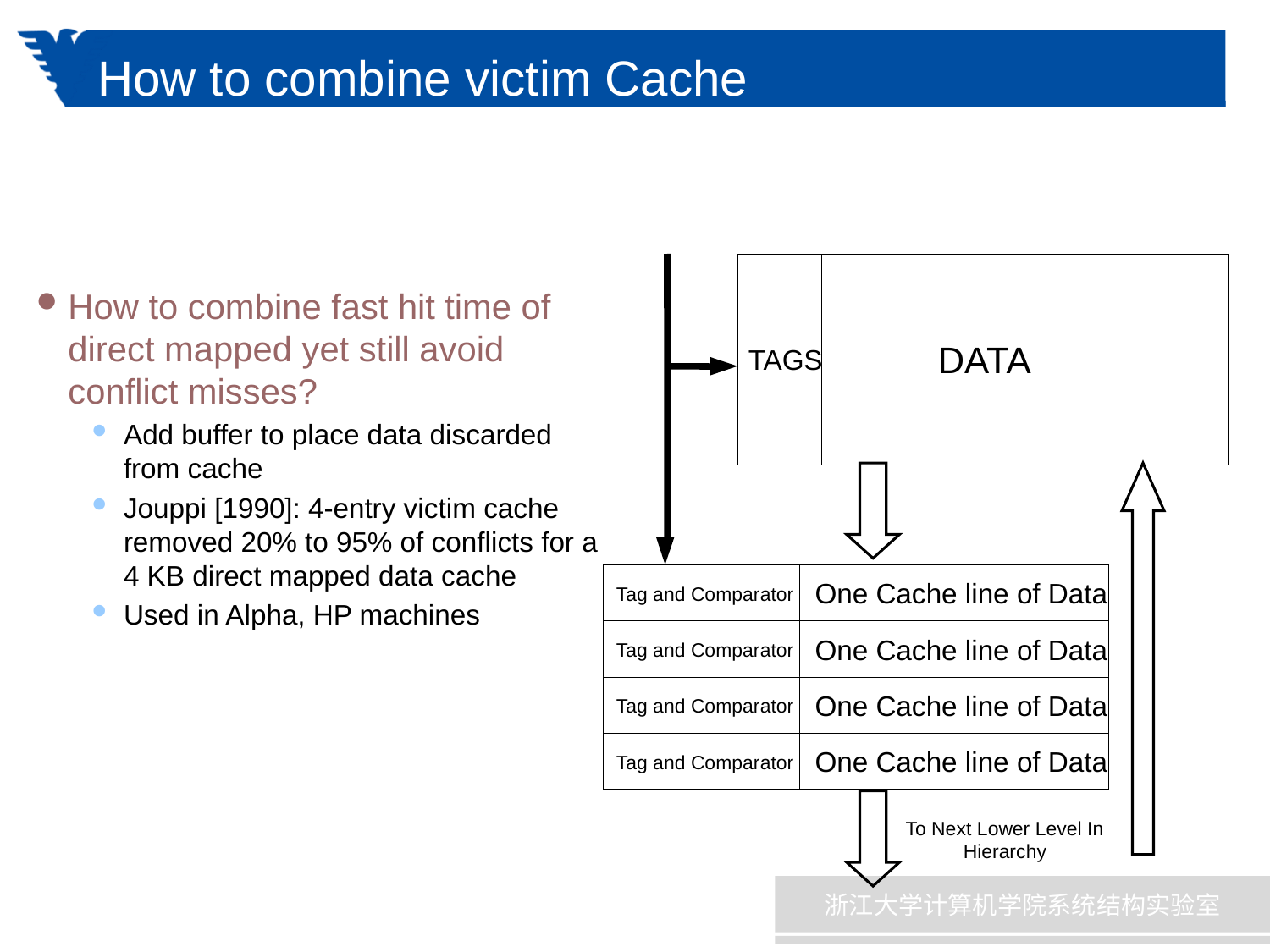

# How to combine victim Cache

DATA
TAGS

One Cache line of Data
Tag and Comparator

One Cache line of Data
Tag and Comparator

One Cache line of Data
Tag and Comparator

One Cache line of Data
Tag and Comparator

To Next Lower Level In
Hierarchy
How to combine fast hit time of direct mapped yet still avoid conflict misses?
Add buffer to place data discarded from cache
Jouppi [1990]: 4-entry victim cache removed 20% to 95% of conflicts for a 4 KB direct mapped data cache
Used in Alpha, HP machines